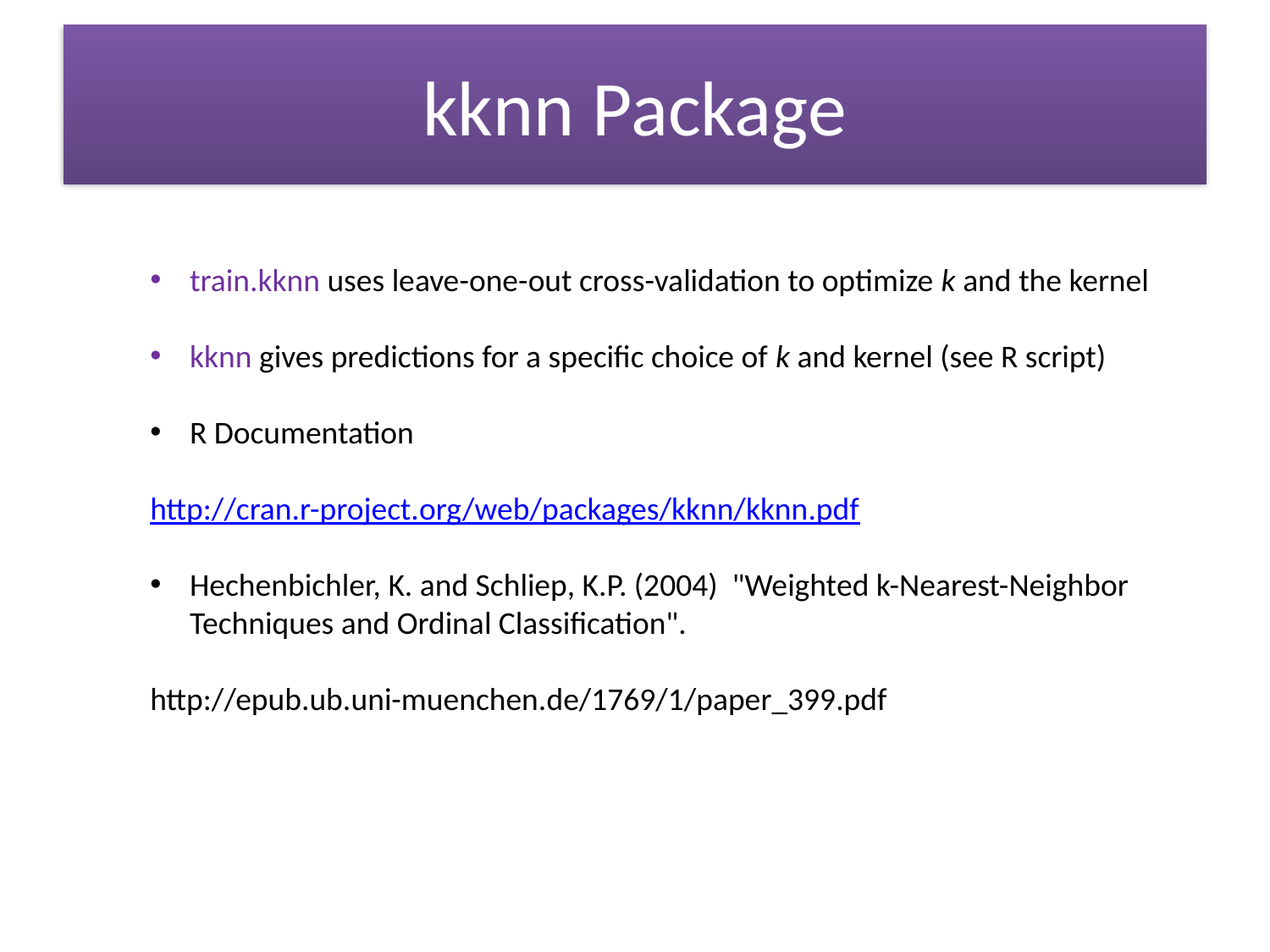

# kknn Package
train.kknn uses leave-one-out cross-validation to optimize k and the kernel

kknn gives predictions for a specific choice of k and kernel (see R script)

R Documentation

http://cran.r-project.org/web/packages/kknn/kknn.pdf

Hechenbichler, K. and Schliep, K.P. (2004)  "Weighted k-Nearest-Neighbor Techniques and Ordinal Classification".

http://epub.ub.uni-muenchen.de/1769/1/paper_399.pdf